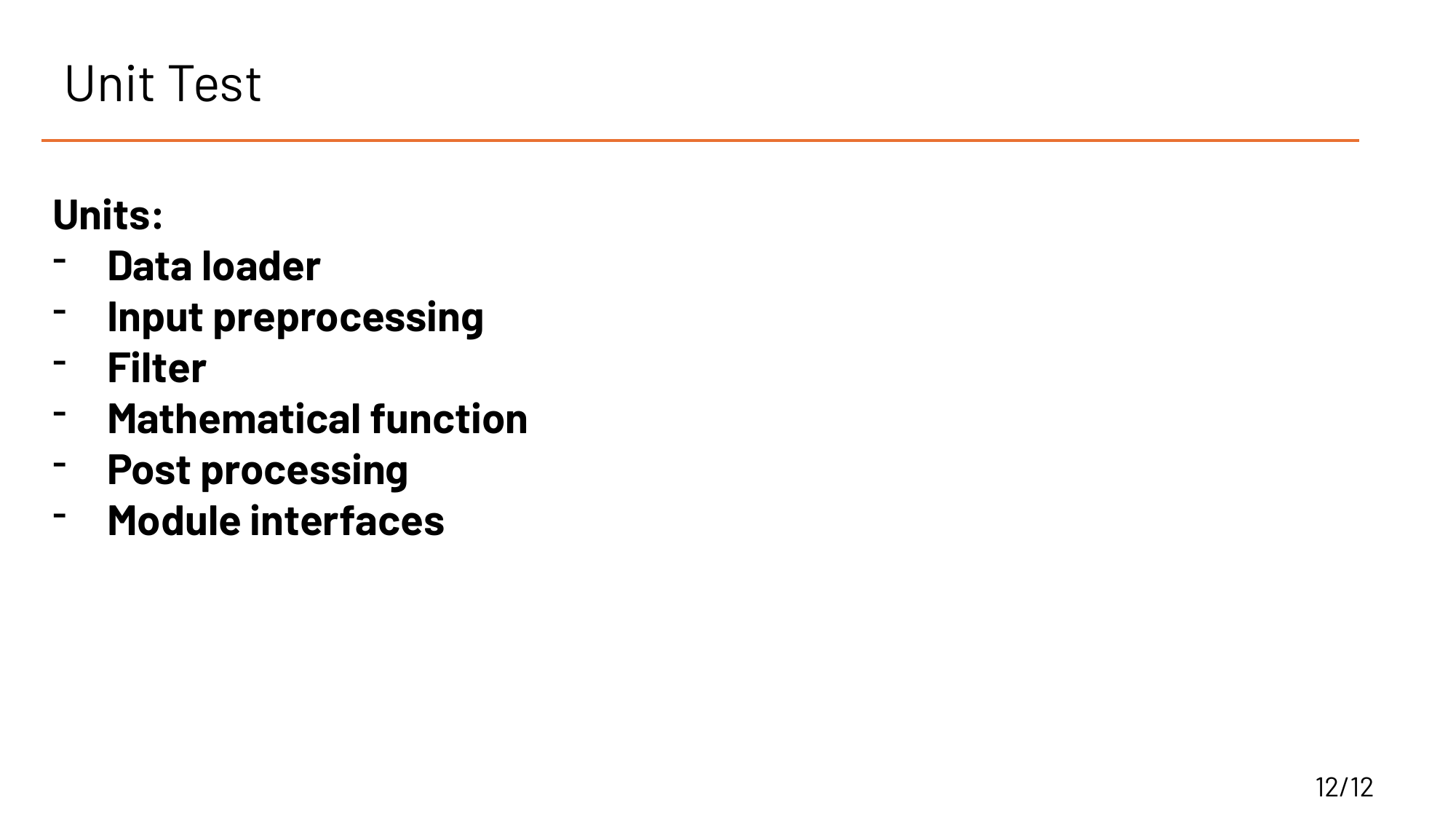

# Unit Test
Units:
Data loader
Input preprocessing
Filter
Mathematical function
Post processing
Module interfaces

12/12